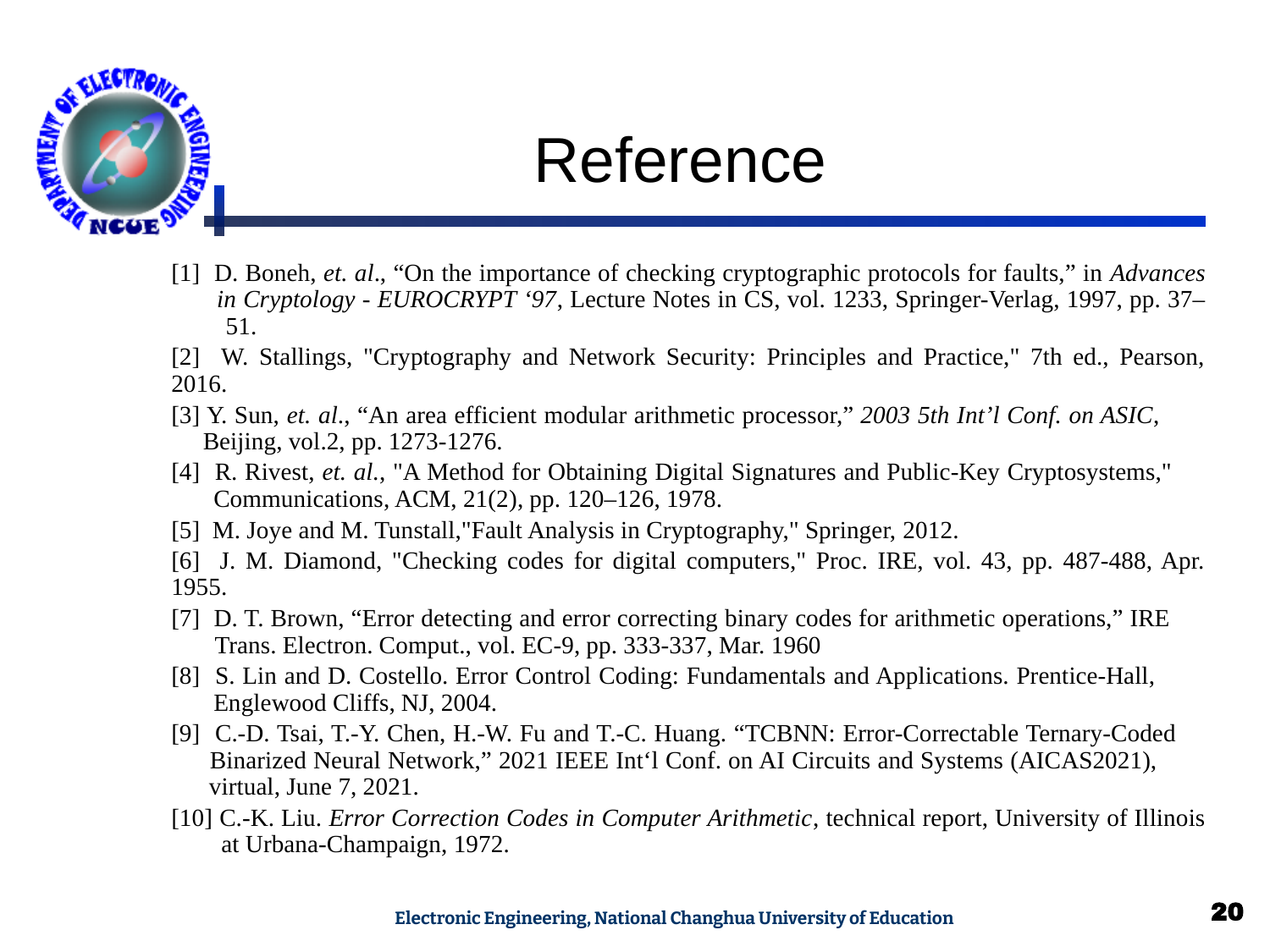

# Reference
[1]  D. Boneh, et. al., “On the importance of checking cryptographic protocols for faults,” in Advances 	  in Cryptology - EUROCRYPT ‘97, Lecture Notes in CS, vol. 1233, Springer-Verlag, 1997, pp. 37–	 	  51.
[2]  W. Stallings, "Cryptography and Network Security: Principles and Practice," 7th ed., Pearson, 2016.
[3] Y. Sun, et. al., “An area efficient modular arithmetic processor,” 2003 5th Int’l Conf. on ASIC, 	 	Beijing, vol.2, pp. 1273-1276.
[4]  R. Rivest, et. al., "A Method for Obtaining Digital Signatures and Public-Key Cryptosystems," 			Communications, ACM, 21(2), pp. 120–126, 1978.
[5]  M. Joye and M. Tunstall,"Fault Analysis in Cryptography," Springer, 2012.
[6]  J. M. Diamond, "Checking codes for digital computers," Proc. IRE, vol. 43, pp. 487-488, Apr. 1955.
[7]  D. T. Brown, “Error detecting and error correcting binary codes for arithmetic operations,” IRE 	  	  Trans. Electron. Comput., vol. EC-9, pp. 333-337, Mar. 1960
[8]  S. Lin and D. Costello. Error Control Coding: Fundamentals and Applications. Prentice-Hall, 	 	 	Englewood Cliffs, NJ, 2004.
[9]  C.-D. Tsai, T.-Y. Chen, H.-W. Fu and T.-C. Huang. “TCBNN: Error-Correctable Ternary-Coded 	 	 Binarized Neural Network,” 2021 IEEE Int‘l Conf. on AI Circuits and Systems (AICAS2021), 	  	 virtual, June 7, 2021.
[10] C.-K. Liu. Error Correction Codes in Computer Arithmetic, technical report, University of Illinois 	   at Urbana-Champaign, 1972.
20
Electronic Engineering, National Changhua University of Education